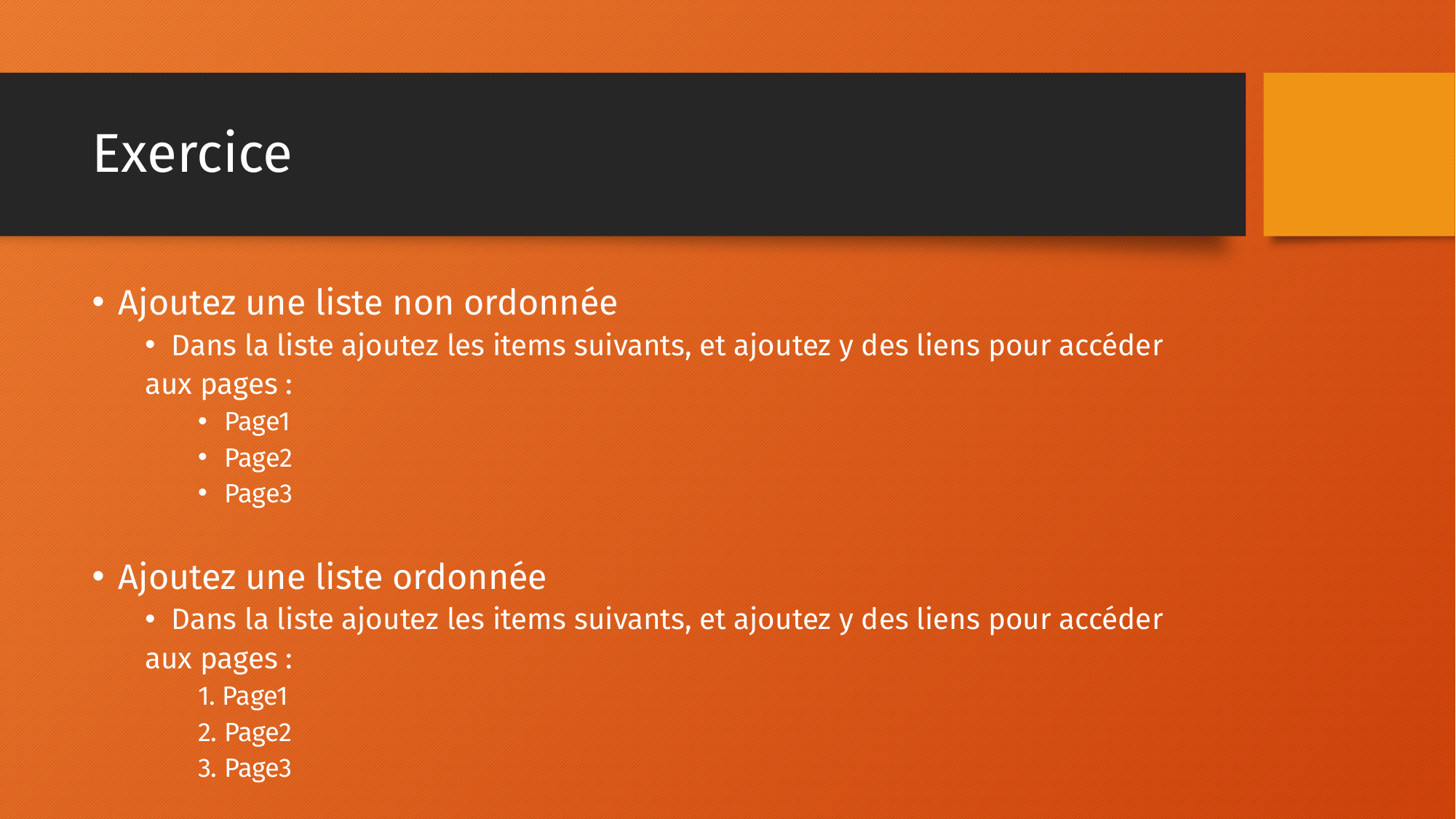

# Exercice
Ajoutez une liste non ordonnée
Dans la liste ajoutez les items suivants, et ajoutez y des liens pour accéder
aux pages :
Page1
Page2
Page3

Ajoutez une liste ordonnée
Dans la liste ajoutez les items suivants, et ajoutez y des liens pour accéder
aux pages :
1. Page1
2. Page2
3. Page3